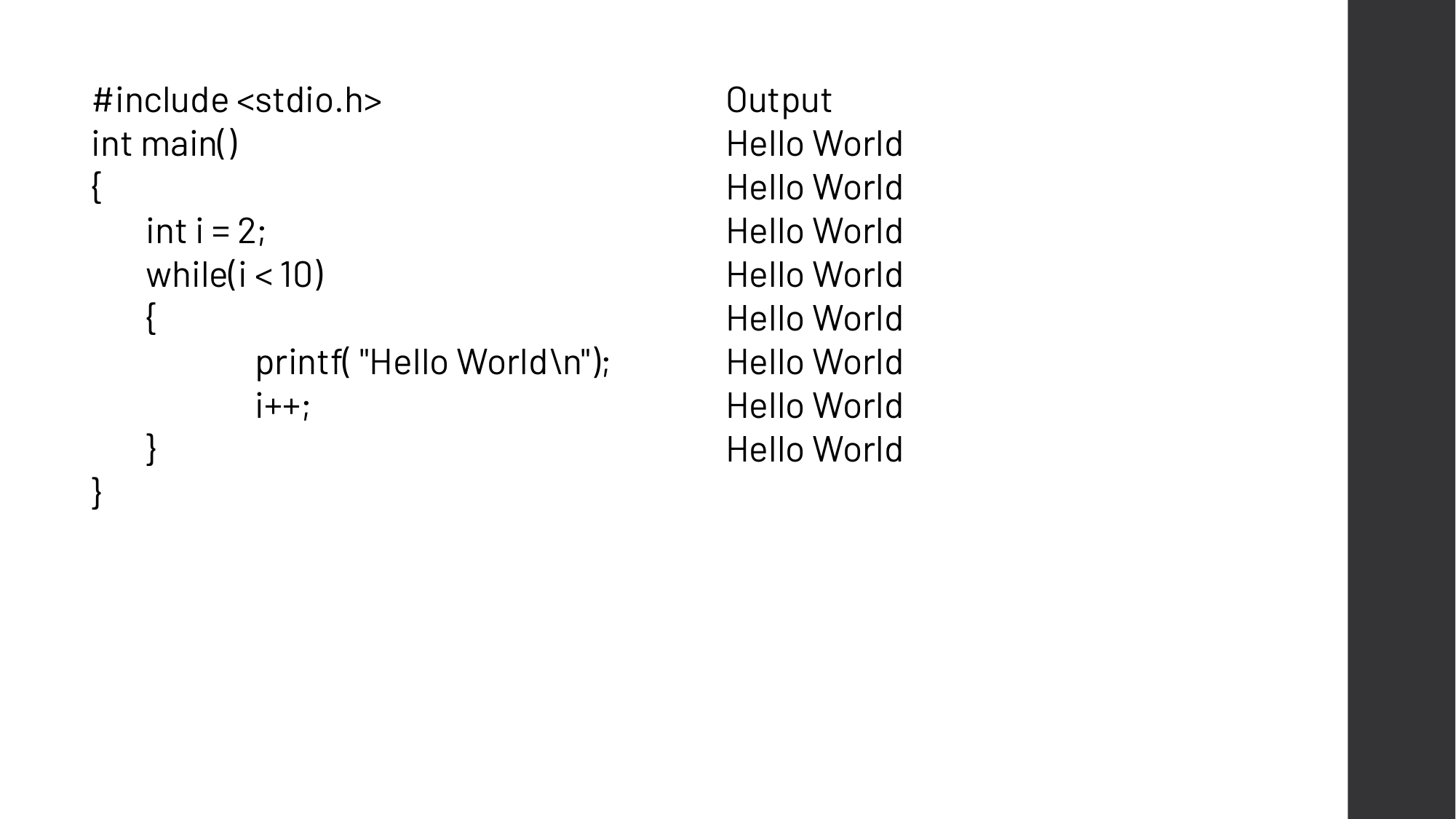

#include <stdio.h>
int main()
{
int i = 2;
while(i < 10)
{
	printf( "Hello World\n");
	i++;
}
}
Output
Hello World
Hello World
Hello World
Hello World
Hello World
Hello World
Hello World
Hello World